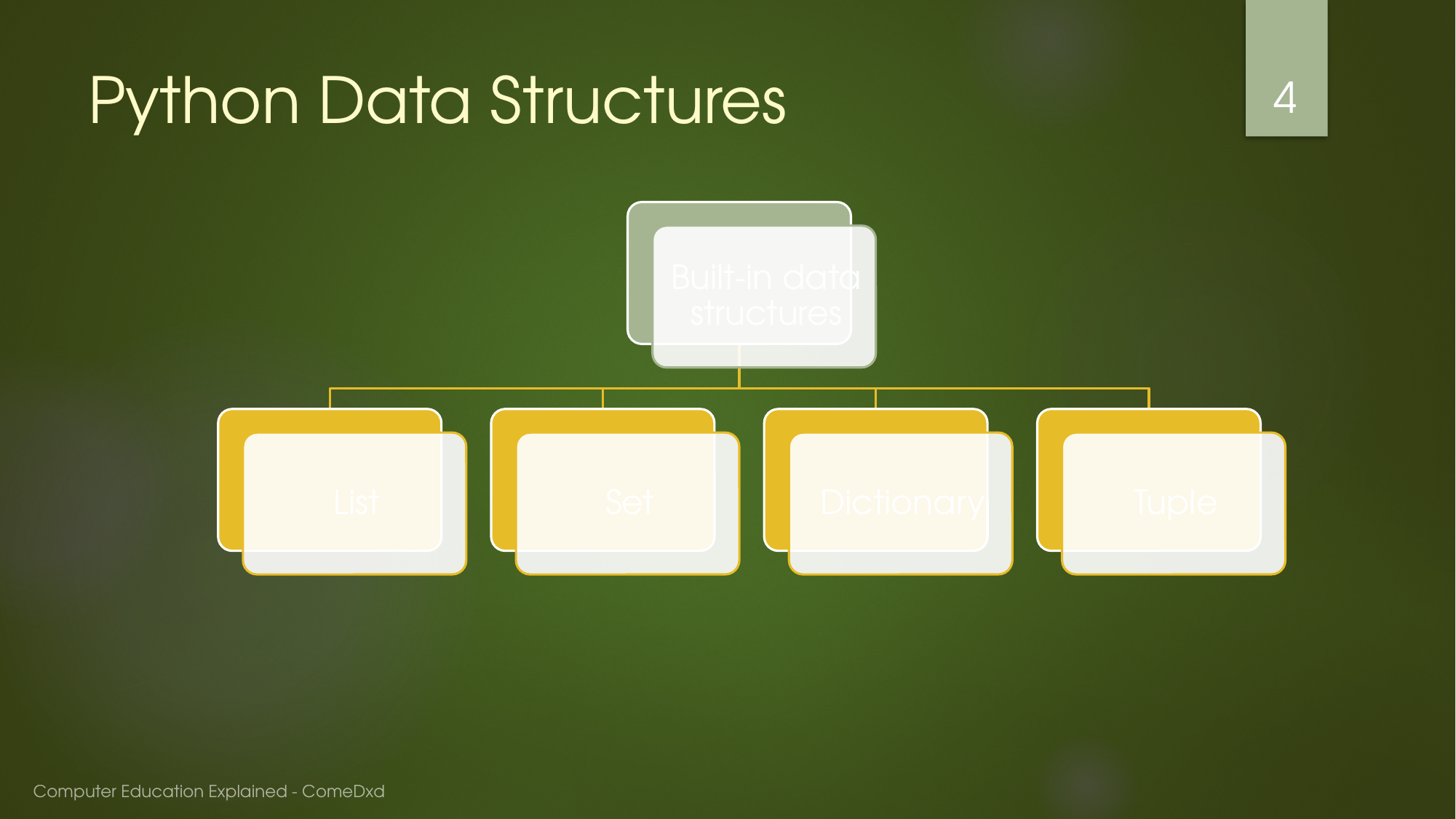

4
# Python Data Structures
Built-in data structures
List
Set
Dictionary
Tuple
Computer Education Explained - ComeDxd